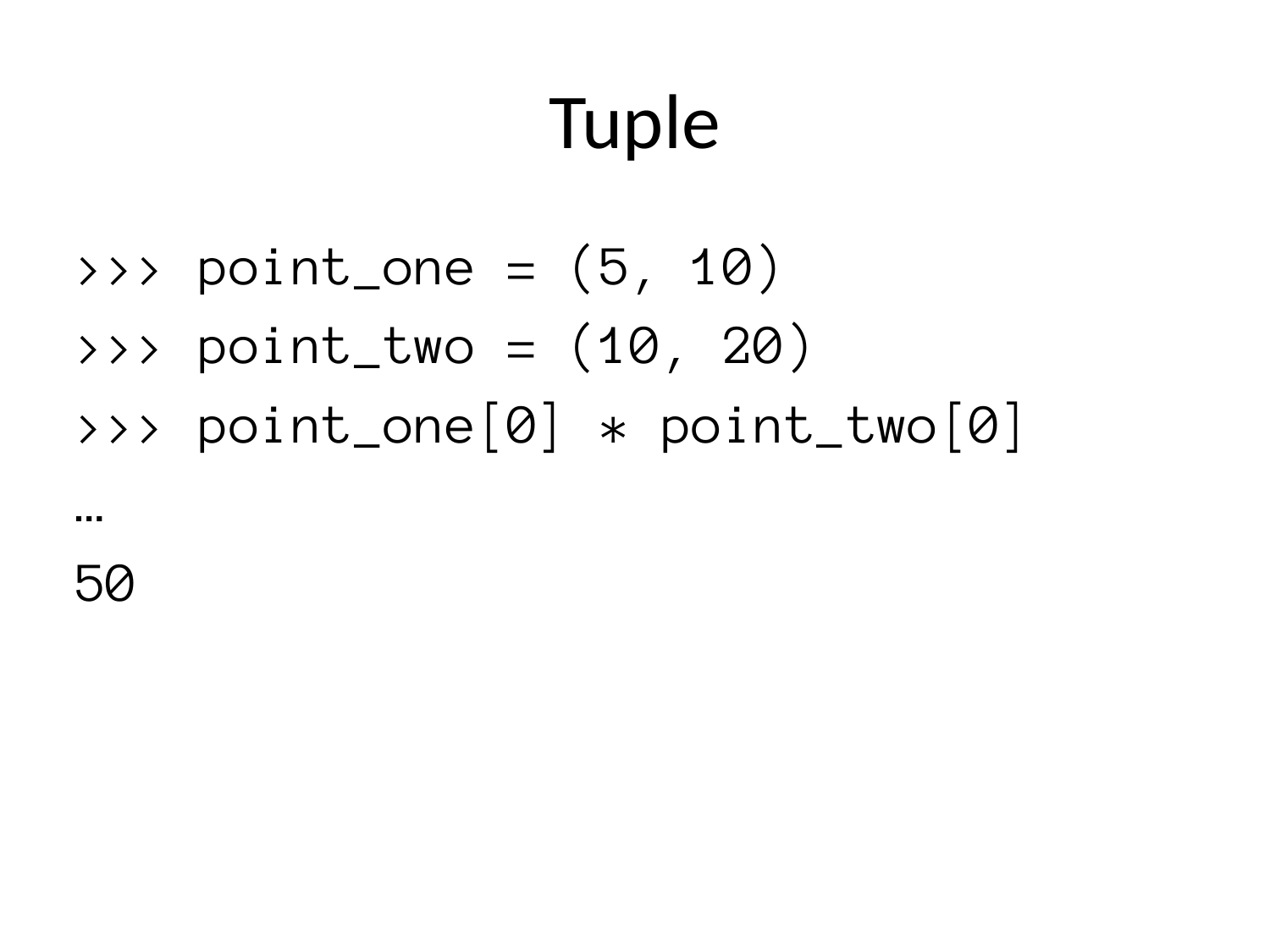

# Tuple
>>> point_one = (5, 10)
>>> point_two = (10, 20)
>>> point_one[0] * point_two[0]
…
50